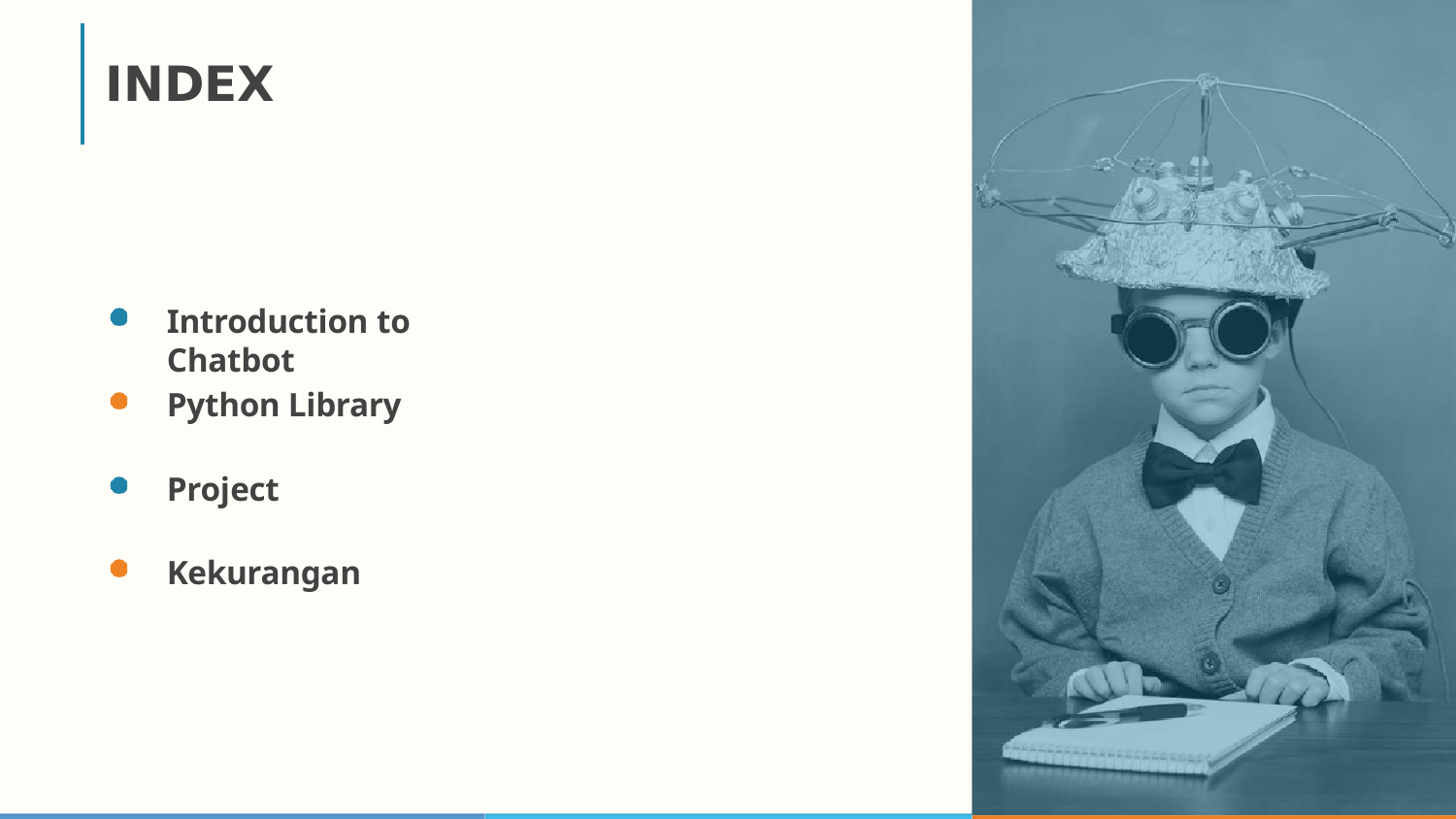

INDEX
Introduction to Chatbot

Python Library

Project

Kekurangan